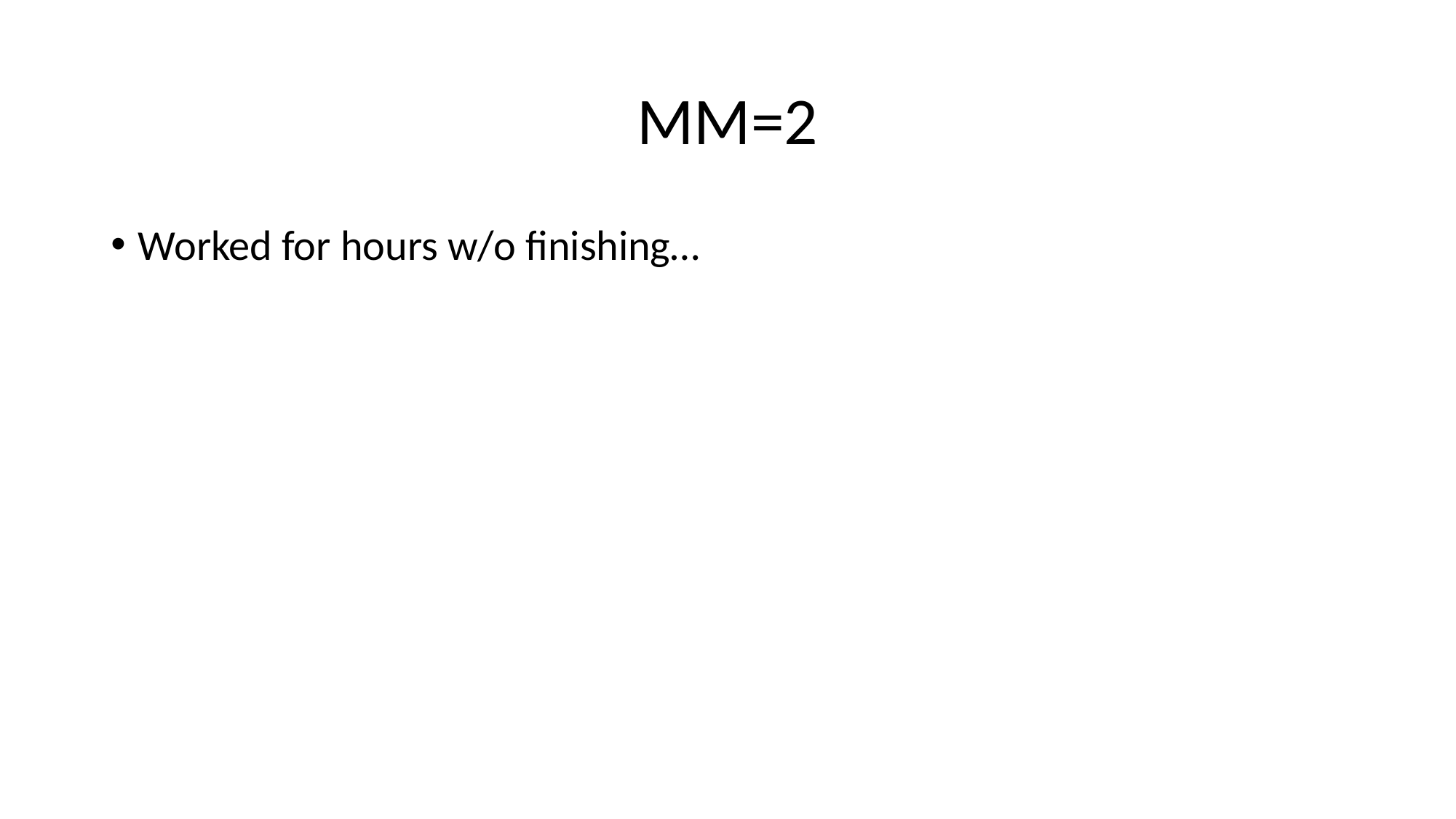

# MM=2
Worked for hours w/o finishing…